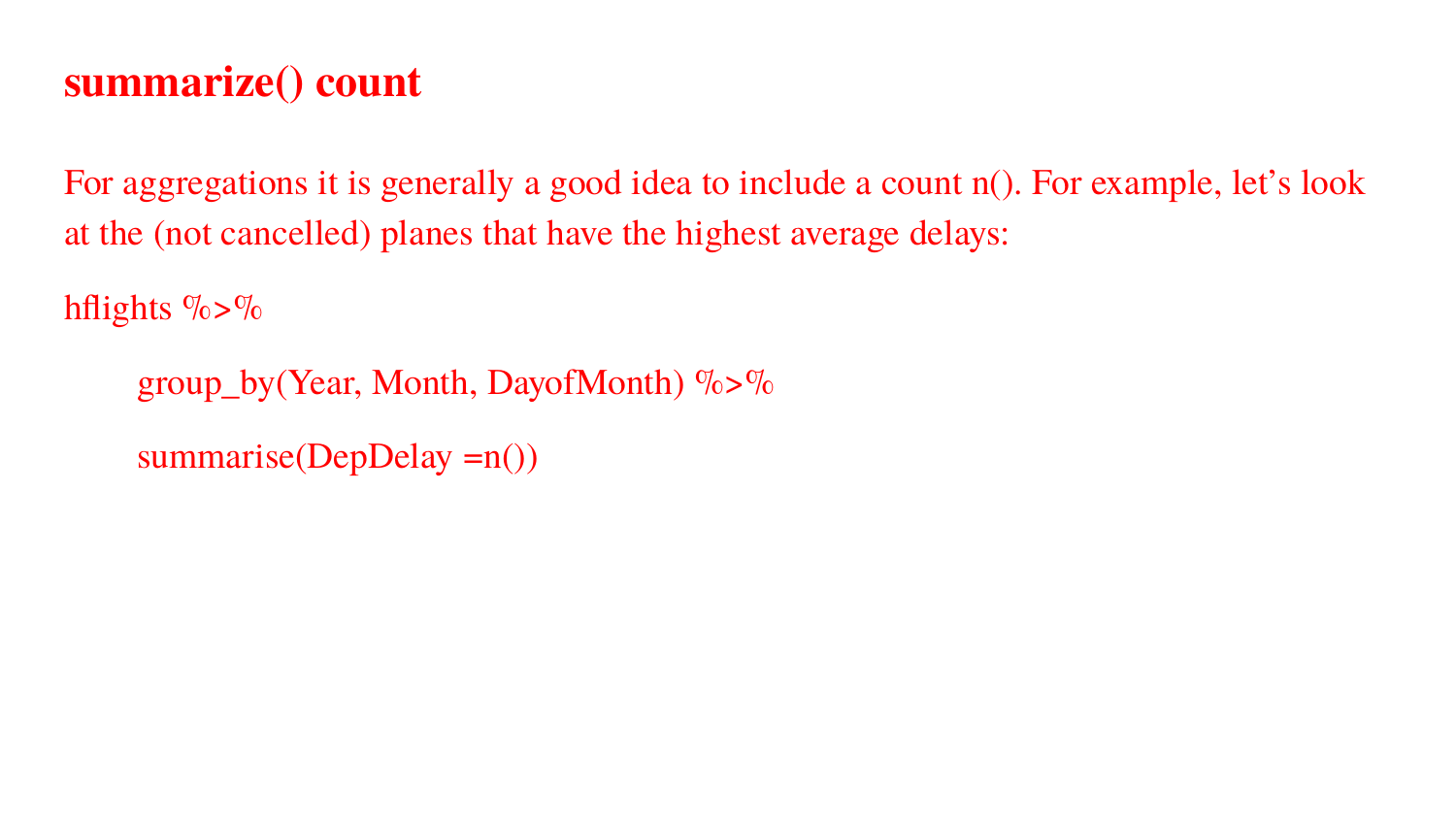

# summarize() count
For aggregations it is generally a good idea to include a count n(). For example, let’s look at the (not cancelled) planes that have the highest average delays:
hflights %>%
group_by(Year, Month, DayofMonth) %>%
summarise(DepDelay =n())